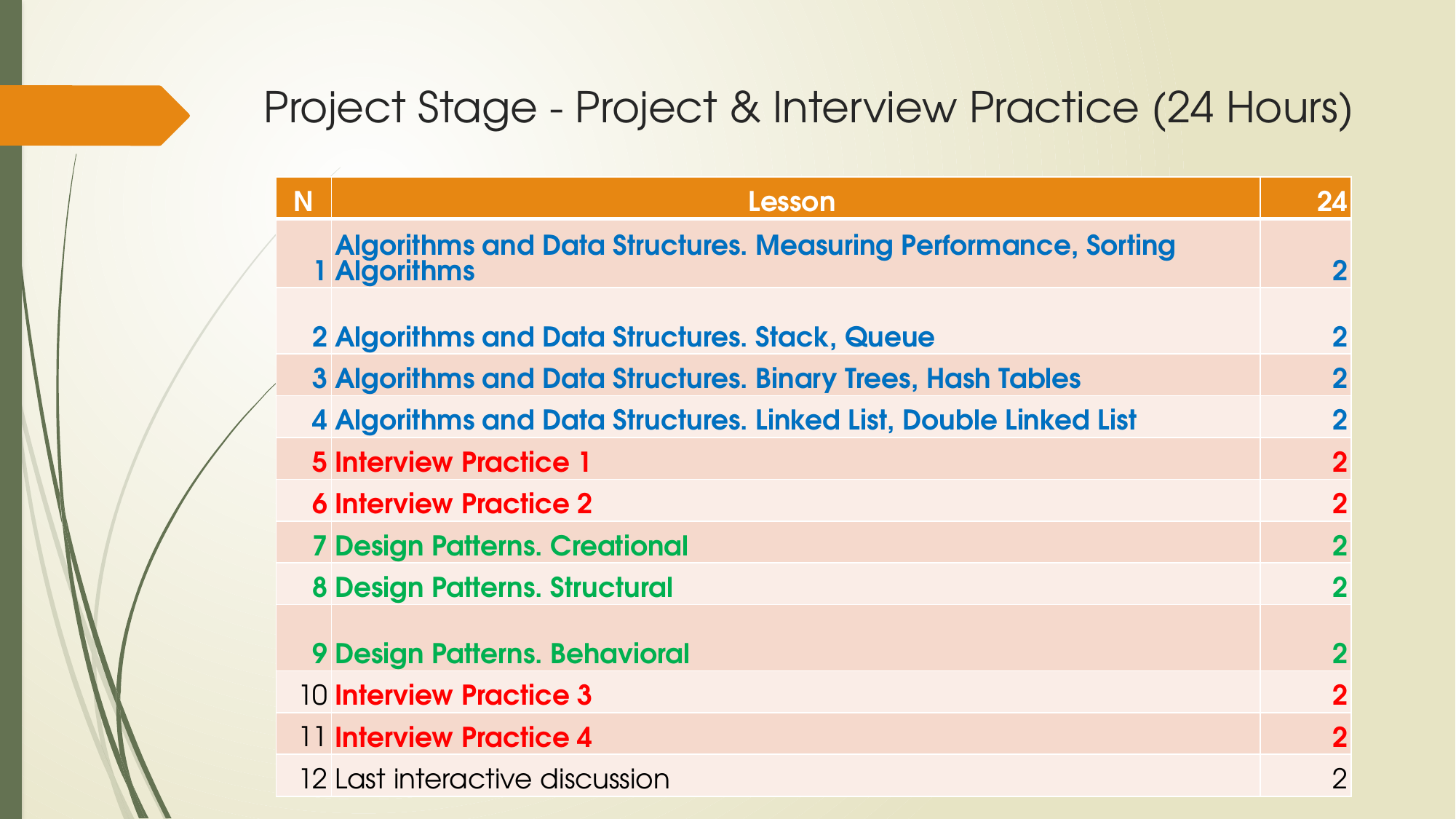

# Project Stage - Project & Interview Practice (24 Hours)
| N | Lesson | 24 |
| --- | --- | --- |
| 1 | Algorithms and Data Structures. Measuring Performance, Sorting Algorithms | 2 |
| 2 | Algorithms and Data Structures. Stack, Queue | 2 |
| 3 | Algorithms and Data Structures. Binary Trees, Hash Tables | 2 |
| 4 | Algorithms and Data Structures. Linked List, Double Linked List | 2 |
| 5 | Interview Practice 1 | 2 |
| 6 | Interview Practice 2 | 2 |
| 7 | Design Patterns. Creational | 2 |
| 8 | Design Patterns. Structural | 2 |
| 9 | Design Patterns. Behavioral | 2 |
| 10 | Interview Practice 3 | 2 |
| 11 | Interview Practice 4 | 2 |
| 12 | Last interactive discussion | 2 |